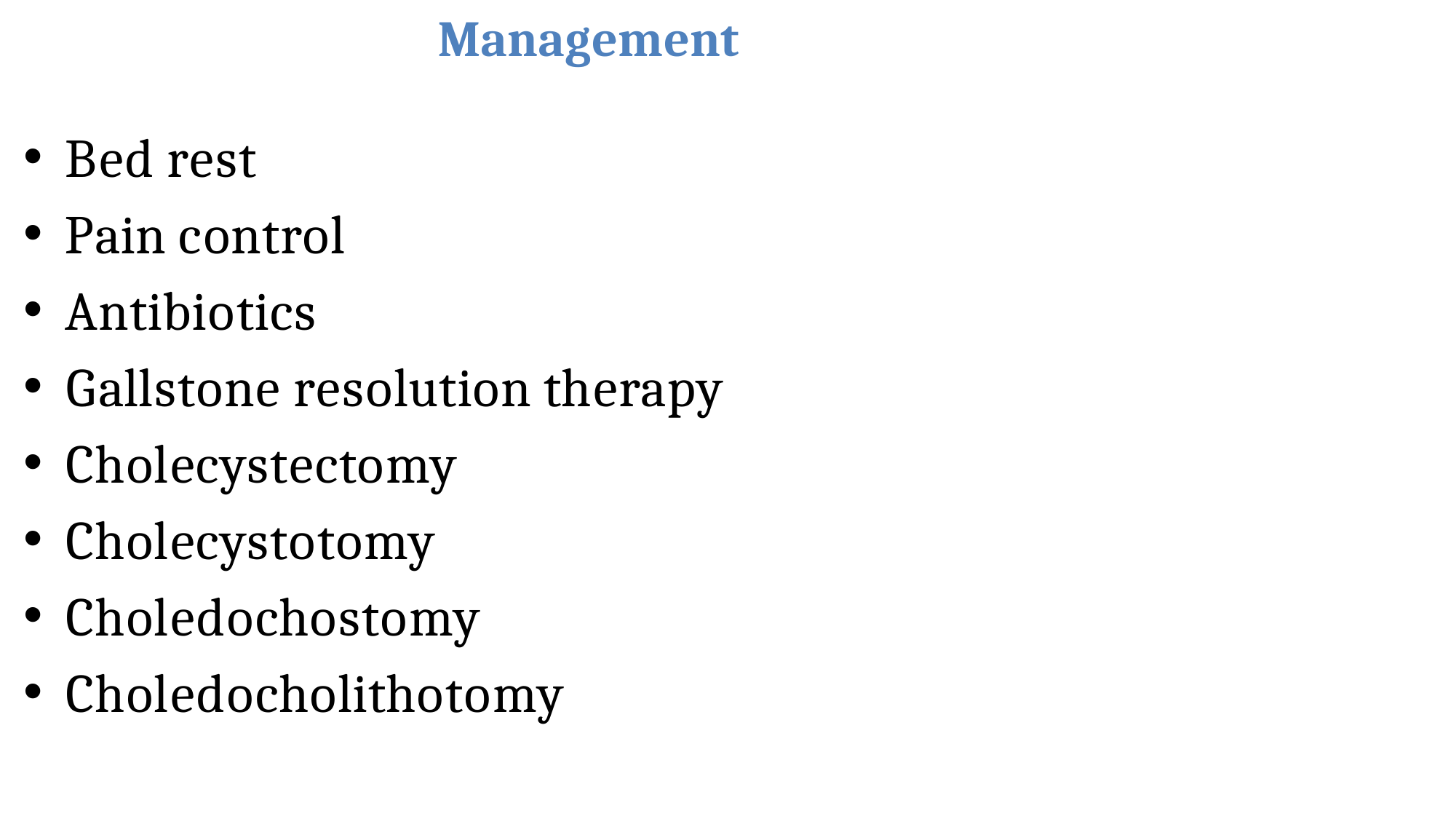

# Management
Bed rest
Pain control
Antibiotics
Gallstone resolution therapy
Cholecystectomy
Cholecystotomy
Choledochostomy
Choledocholithotomy